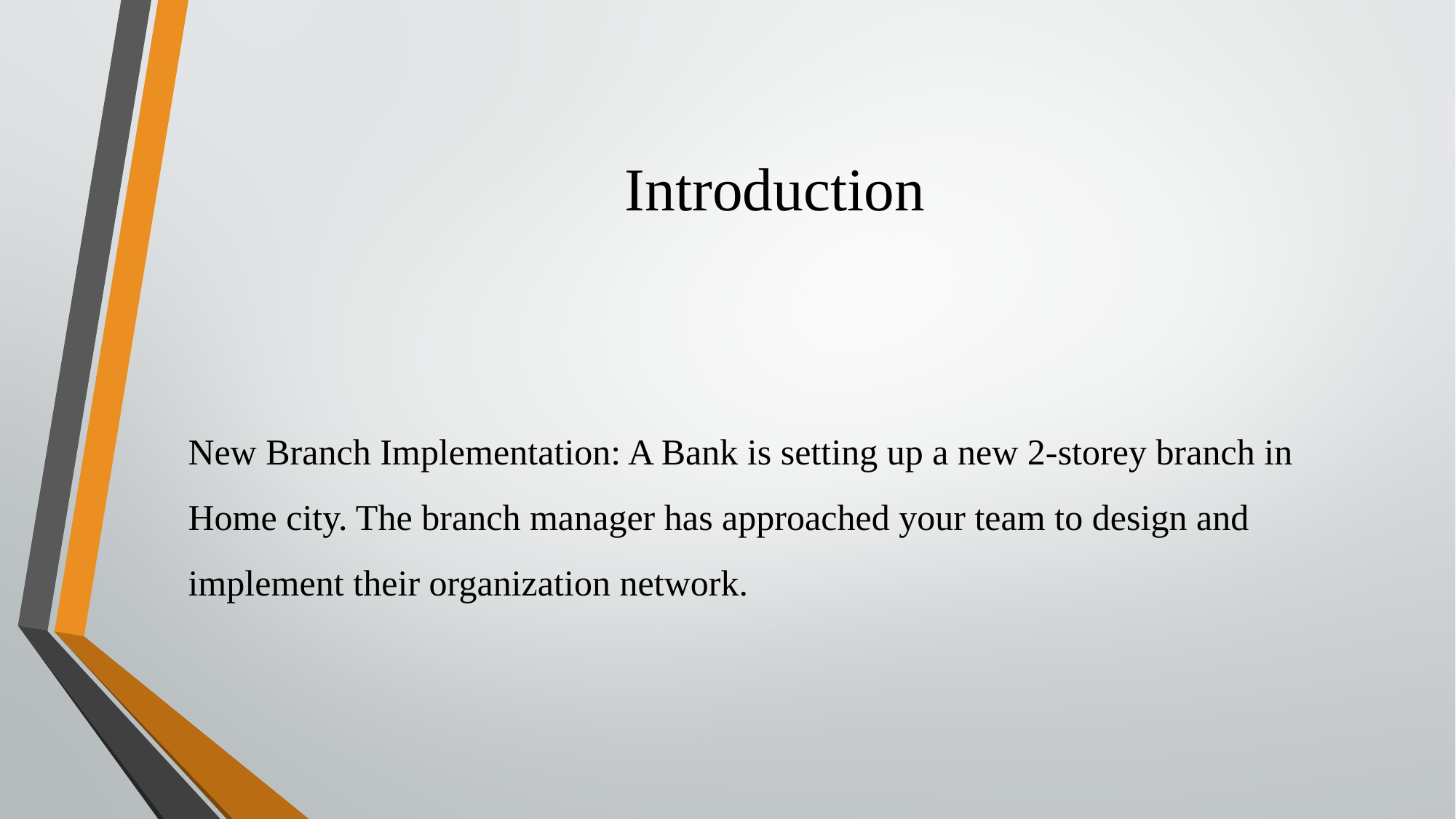

# Introduction
New Branch Implementation: A Bank is setting up a new 2-storey branch in Home city. The branch manager has approached your team to design and implement their organization network.